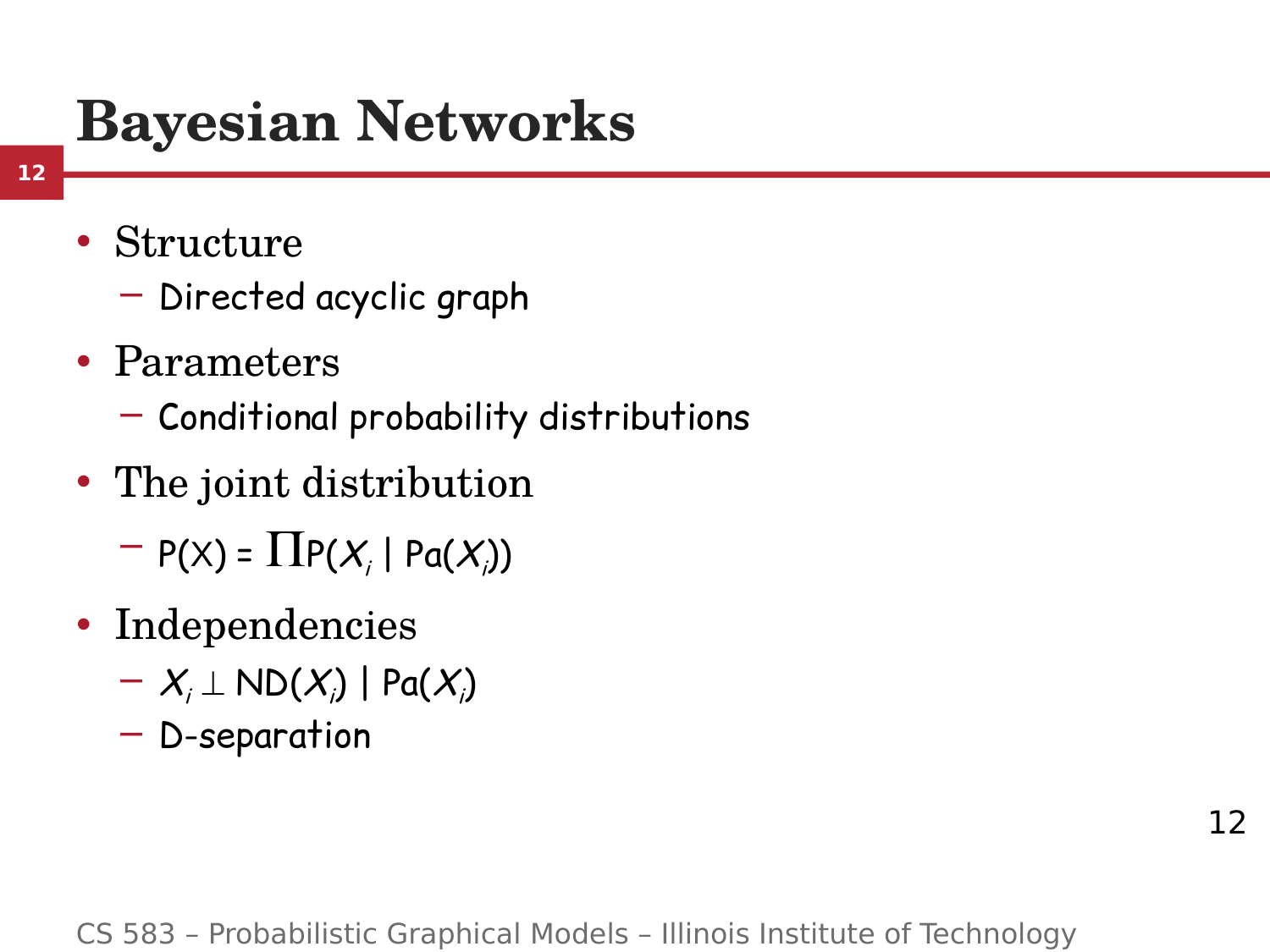

# Bayesian Networks
Structure
Directed acyclic graph
Parameters
Conditional probability distributions
The joint distribution
P(X) = ΠP(Xi | Pa(Xi))
Independencies
Xi ⊥ ND(Xi) | Pa(Xi)
D-separation
12
CS 583 – Probabilistic Graphical Models – Illinois Institute of Technology